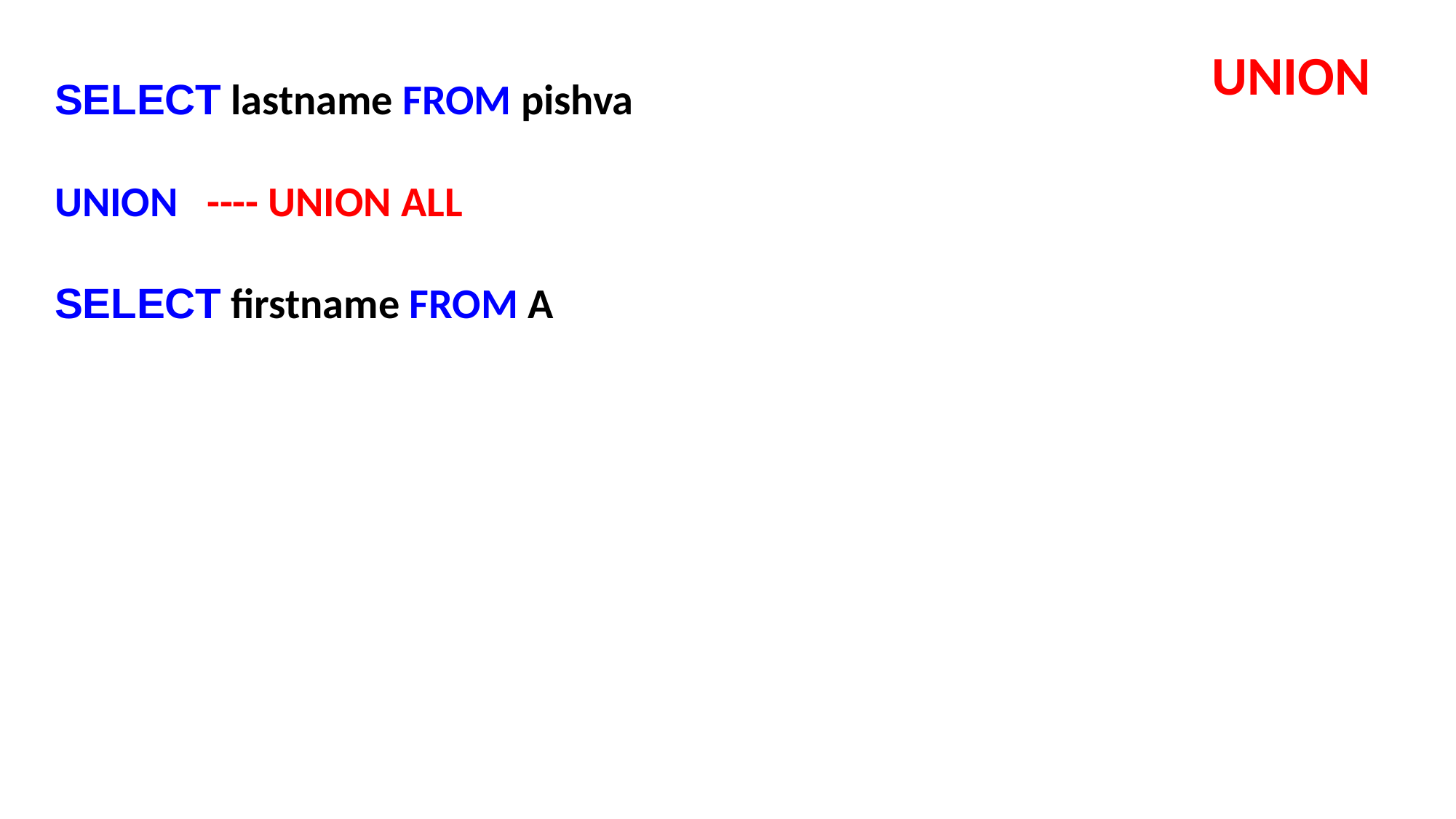

SELECT lastname FROM pishva
UNION   ---- UNION ALL
SELECT firstname FROM A
UNION